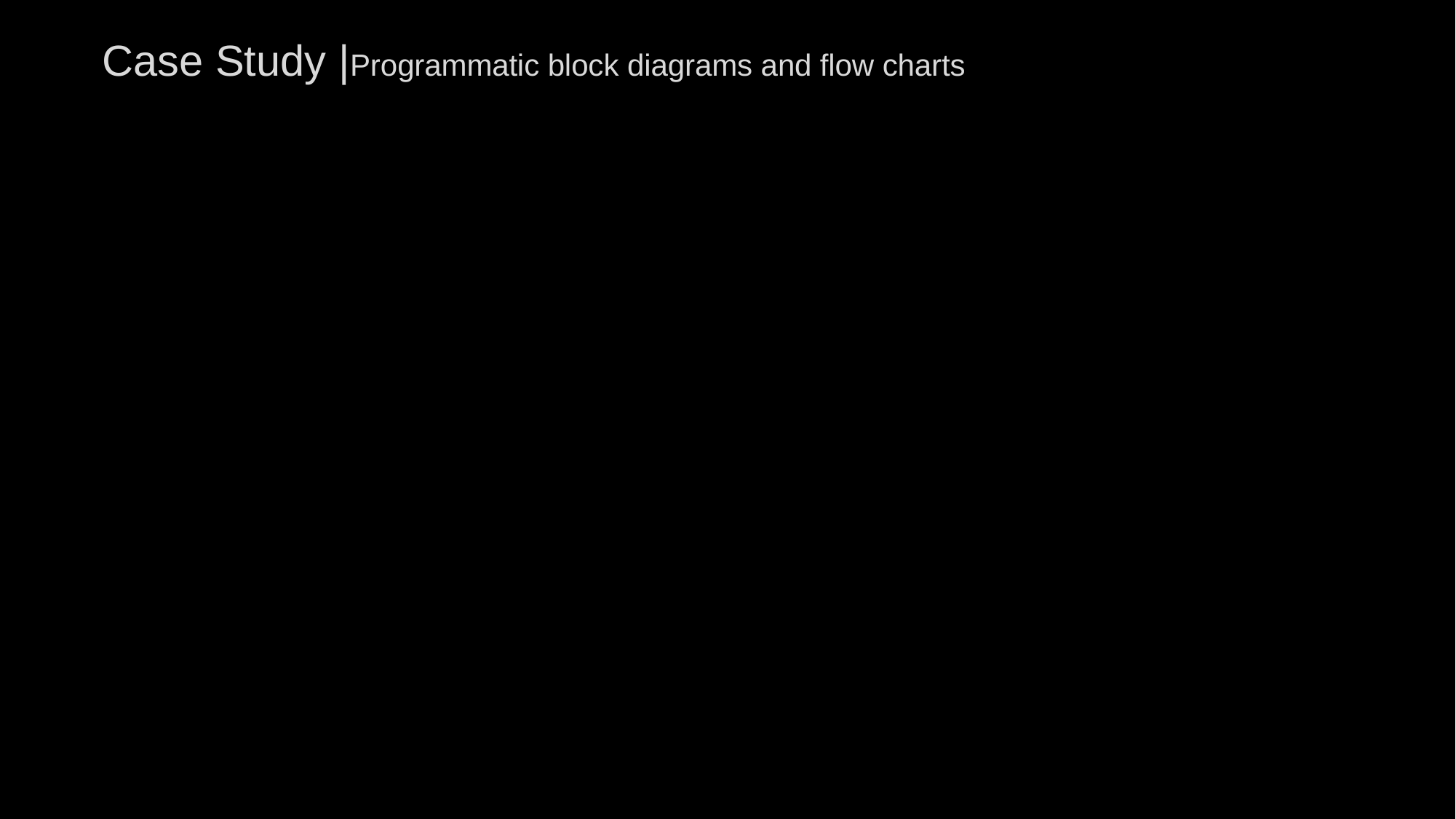

# Case Study |Programmatic block diagrams and flow charts